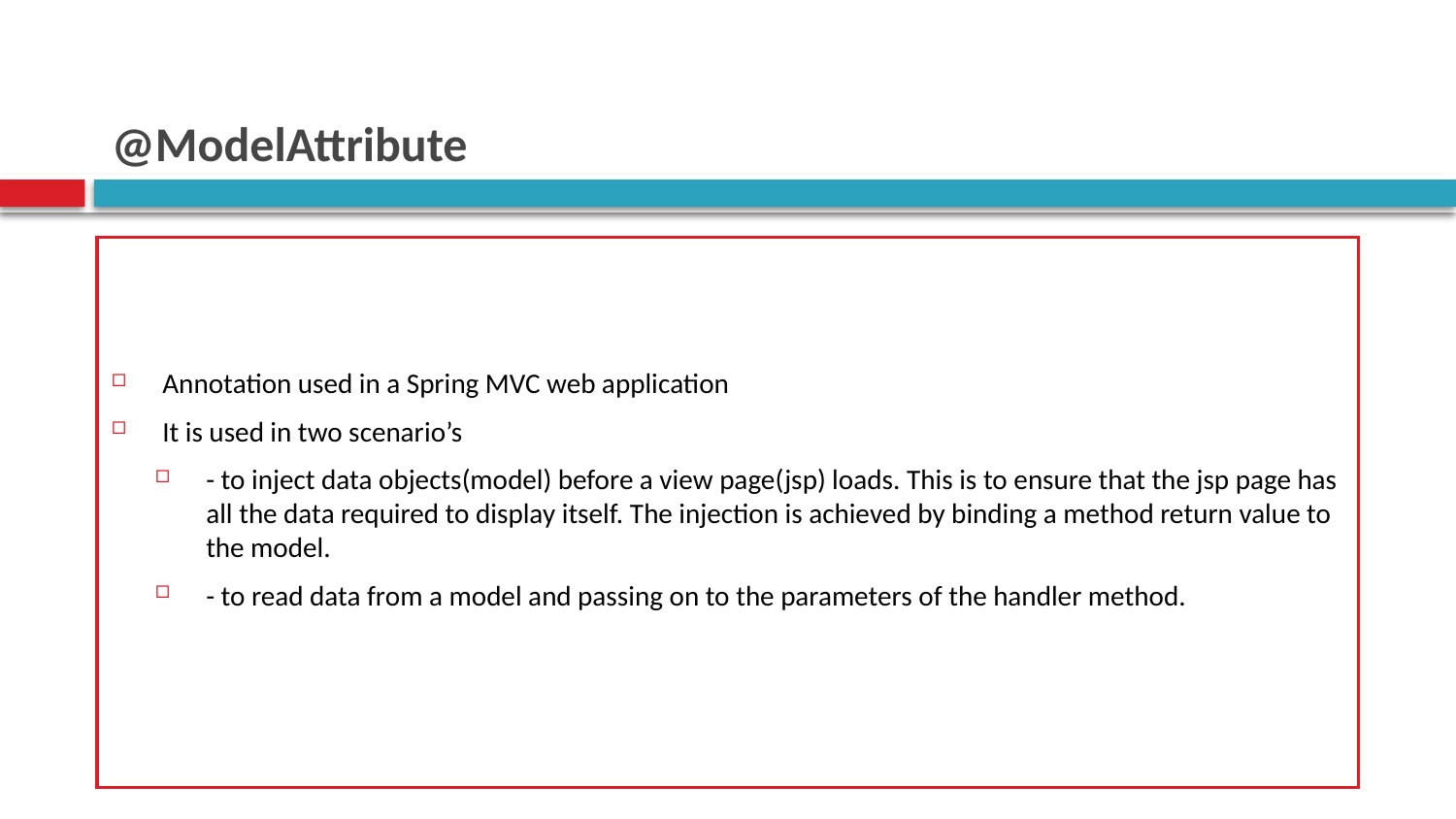

# @ModelAttribute
Annotation used in a Spring MVC web application
It is used in two scenario’s
- to inject data objects(model) before a view page(jsp) loads. This is to ensure that the jsp page has all the data required to display itself. The injection is achieved by binding a method return value to the model.
- to read data from a model and passing on to the parameters of the handler method.